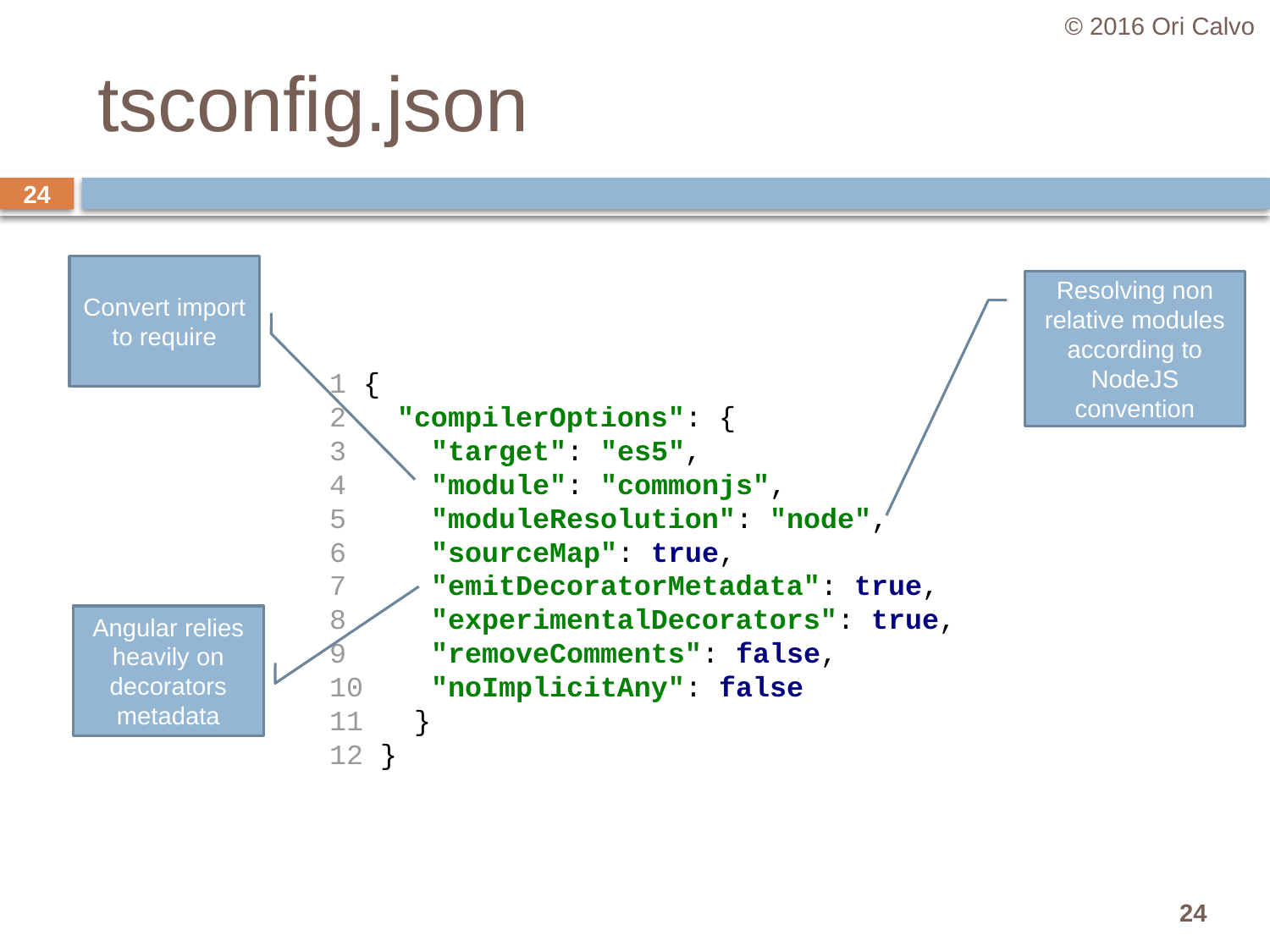

© 2016 Ori Calvo
# tsconfig.json
24
Convert import to require
Resolving non relative modules according to NodeJS convention
1 {
2   "compilerOptions": {
3     "target": "es5",
4     "module": "commonjs",
5     "moduleResolution": "node",
6     "sourceMap": true,
7     "emitDecoratorMetadata": true,
8     "experimentalDecorators": true,
9     "removeComments": false,
10    "noImplicitAny": false
11   }
12 }
Angular relies heavily on decorators metadata